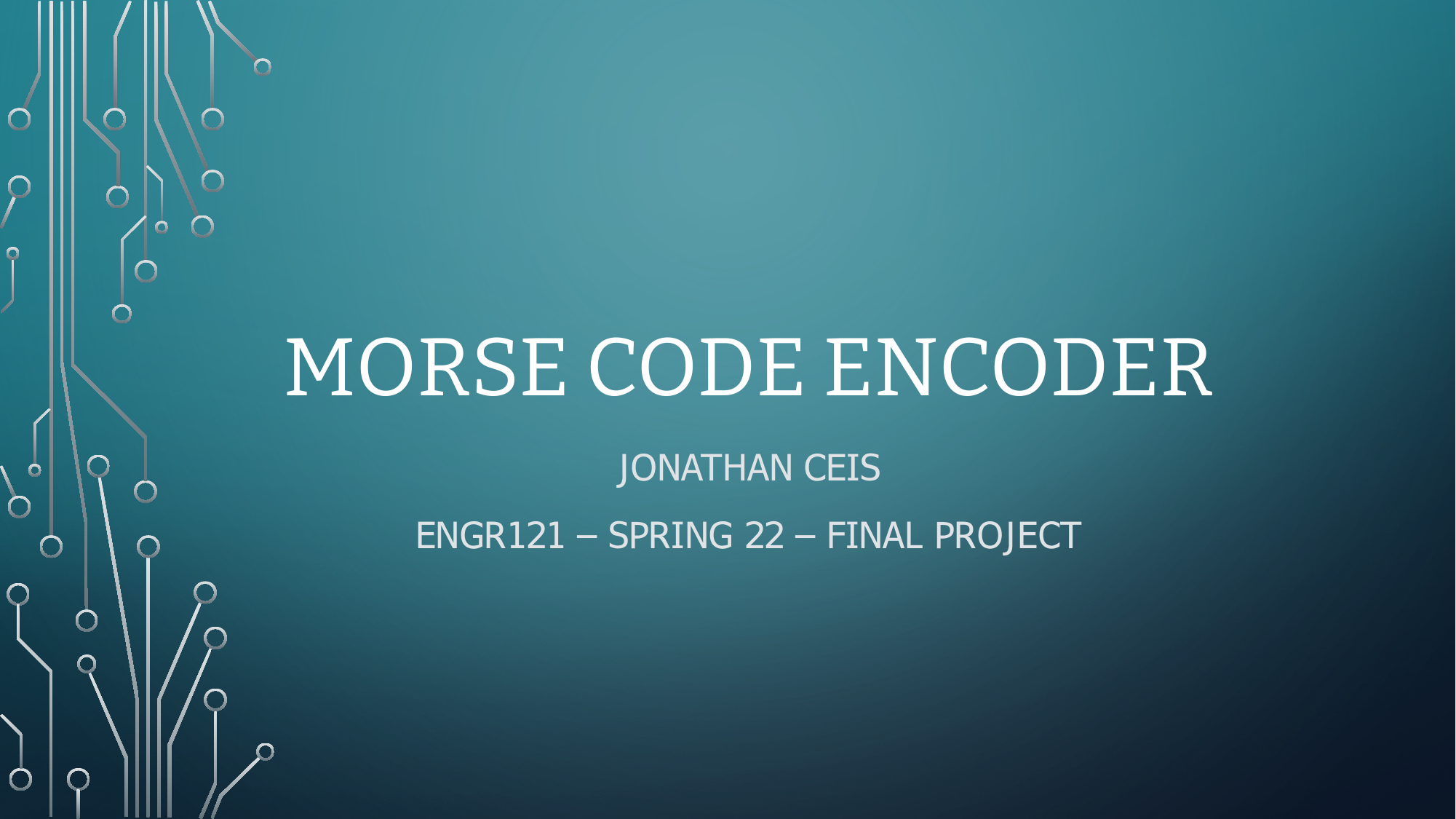

# Morse Code encoder
Jonathan Ceis
ENGR121 – Spring 22 – Final Project